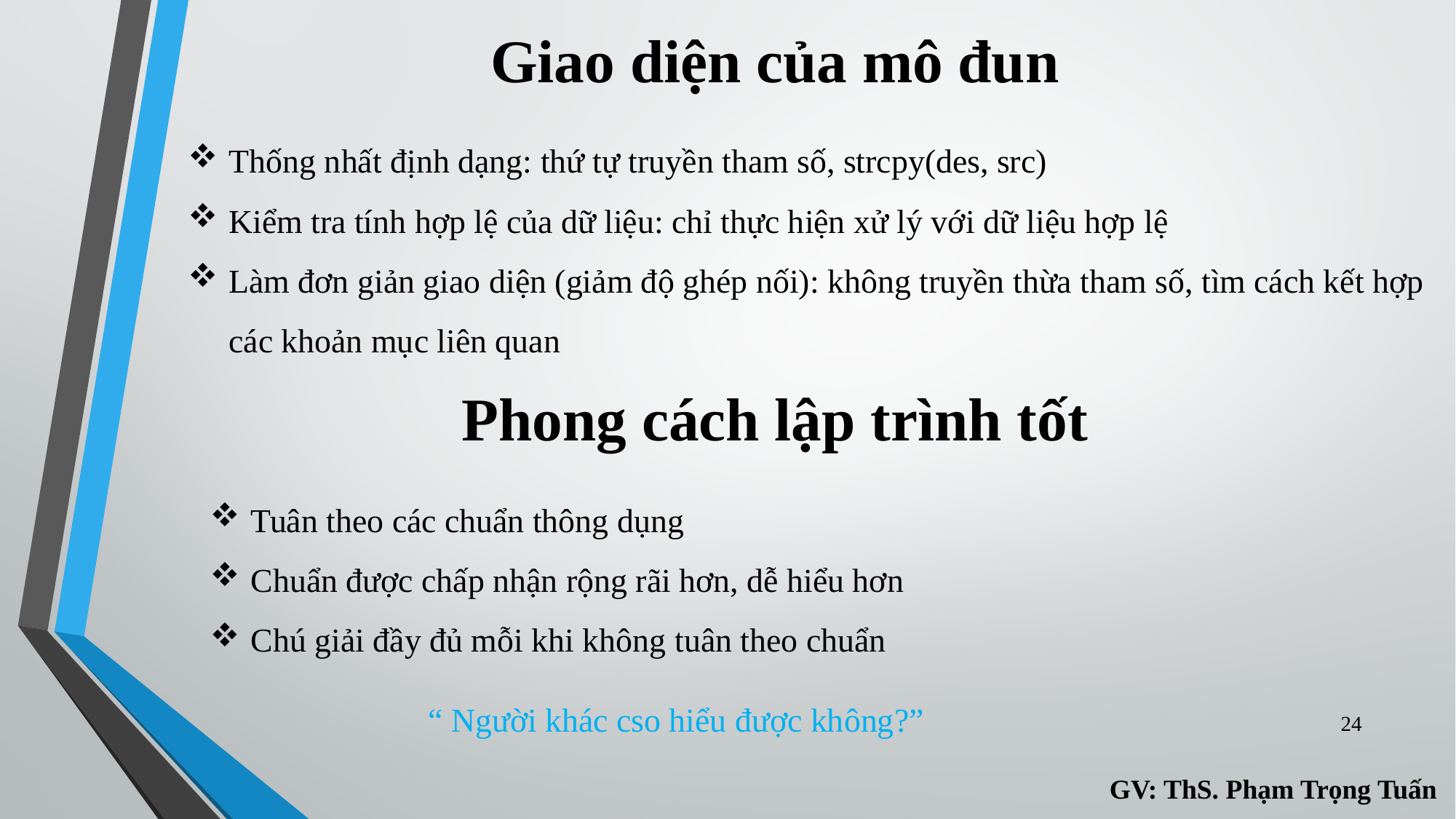

# Giao diện của mô đun
Thống nhất định dạng: thứ tự truyền tham số, strcpy(des, src)
Kiểm tra tính hợp lệ của dữ liệu: chỉ thực hiện xử lý với dữ liệu hợp lệ
Làm đơn giản giao diện (giảm độ ghép nối): không truyền thừa tham số, tìm cách kết hợp các khoản mục liên quan
Phong cách lập trình tốt
Tuân theo các chuẩn thông dụng
Chuẩn được chấp nhận rộng rãi hơn, dễ hiểu hơn
Chú giải đầy đủ mỗi khi không tuân theo chuẩn

		“ Người khác cso hiểu được không?”
24